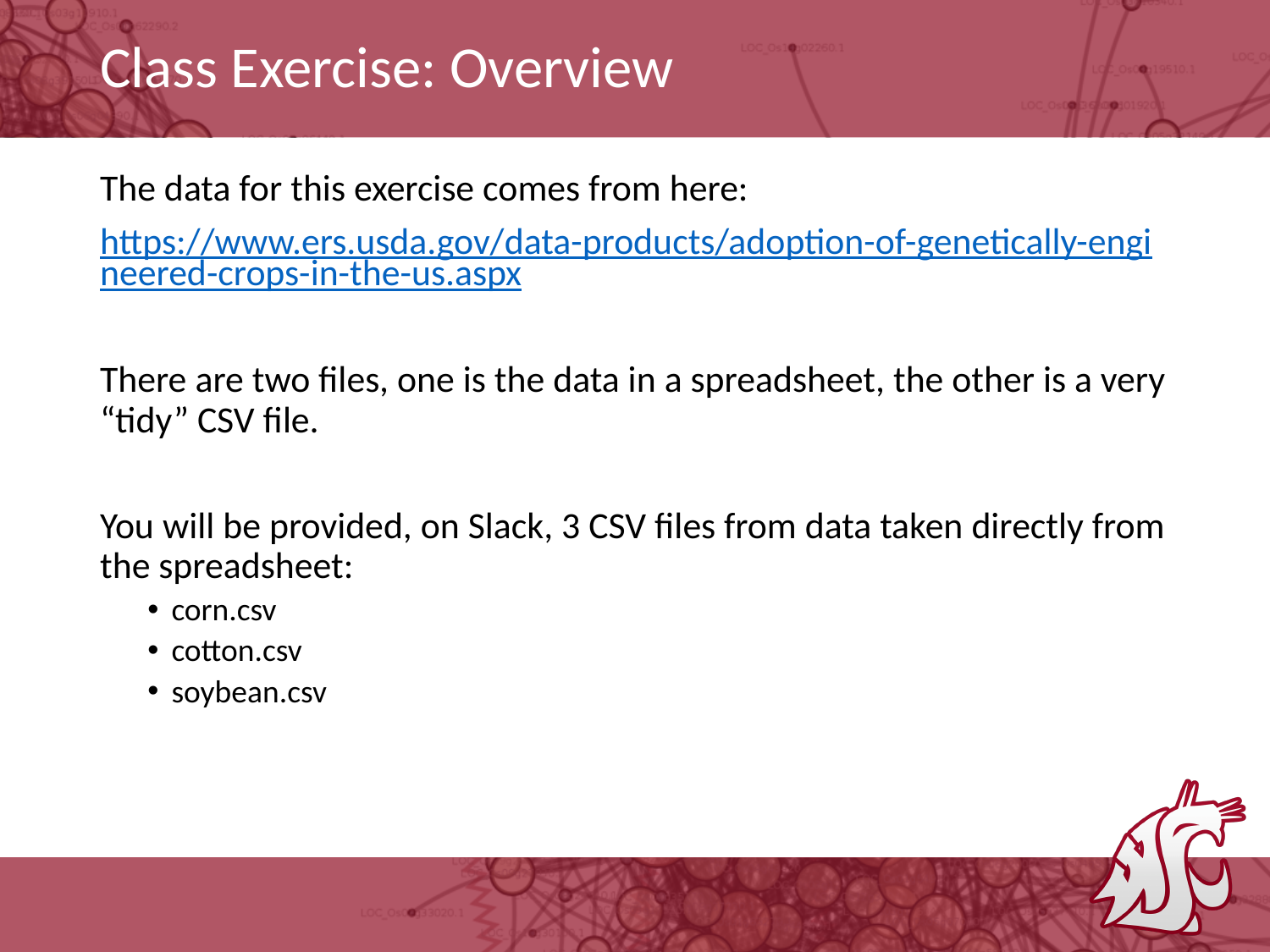

# Class Exercise: Overview
The data for this exercise comes from here:
https://www.ers.usda.gov/data-products/adoption-of-genetically-engineered-crops-in-the-us.aspx

There are two files, one is the data in a spreadsheet, the other is a very “tidy” CSV file.

You will be provided, on Slack, 3 CSV files from data taken directly from the spreadsheet:
corn.csv
cotton.csv
soybean.csv